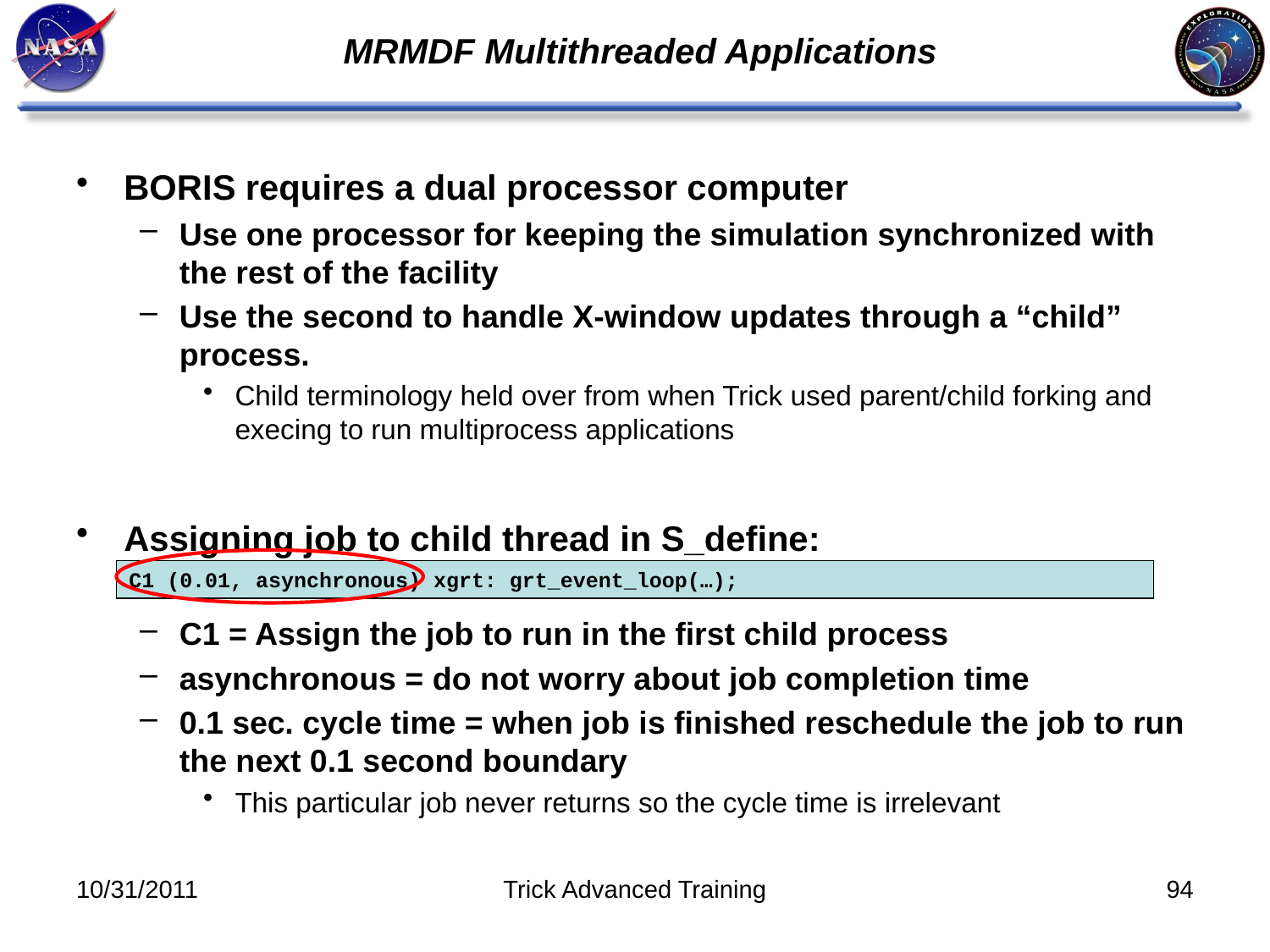

# MRMDF Multithreaded Applications
BORIS requires a dual processor computer
Use one processor for keeping the simulation synchronized with the rest of the facility
Use the second to handle X-window updates through a “child” process.
Child terminology held over from when Trick used parent/child forking and execing to run multiprocess applications

Assigning job to child thread in S_define:

C1 = Assign the job to run in the first child process
asynchronous = do not worry about job completion time
0.1 sec. cycle time = when job is finished reschedule the job to run the next 0.1 second boundary
This particular job never returns so the cycle time is irrelevant

C1 (0.01, asynchronous) xgrt: grt_event_loop(…);
10/31/2011
Trick Advanced Training
94